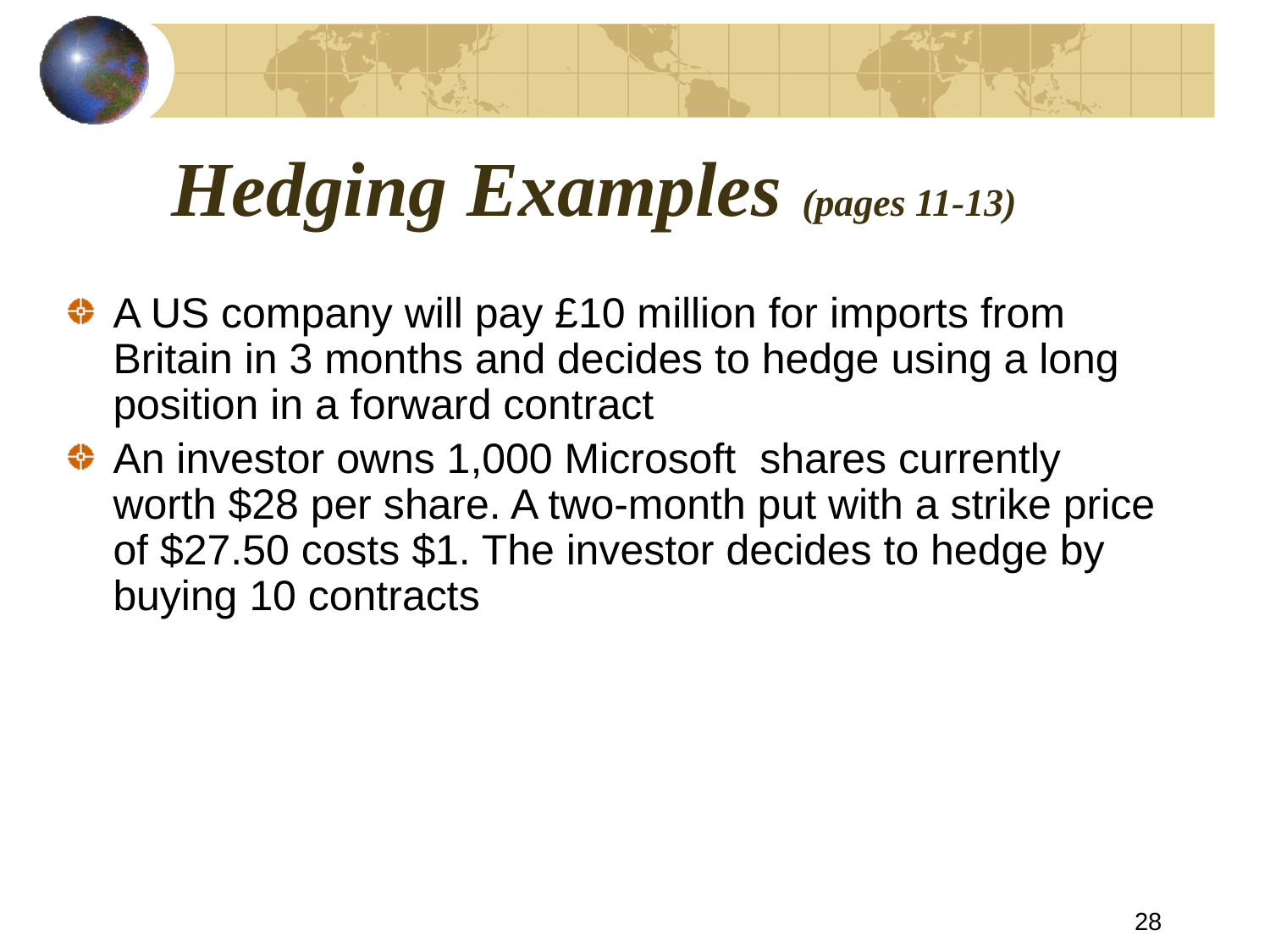

# Hedging Examples (pages 11-13)
A US company will pay £10 million for imports from Britain in 3 months and decides to hedge using a long position in a forward contract
An investor owns 1,000 Microsoft  shares currently worth $28 per share. A two-month put with a strike price of $27.50 costs $1. The investor decides to hedge by buying 10 contracts

28